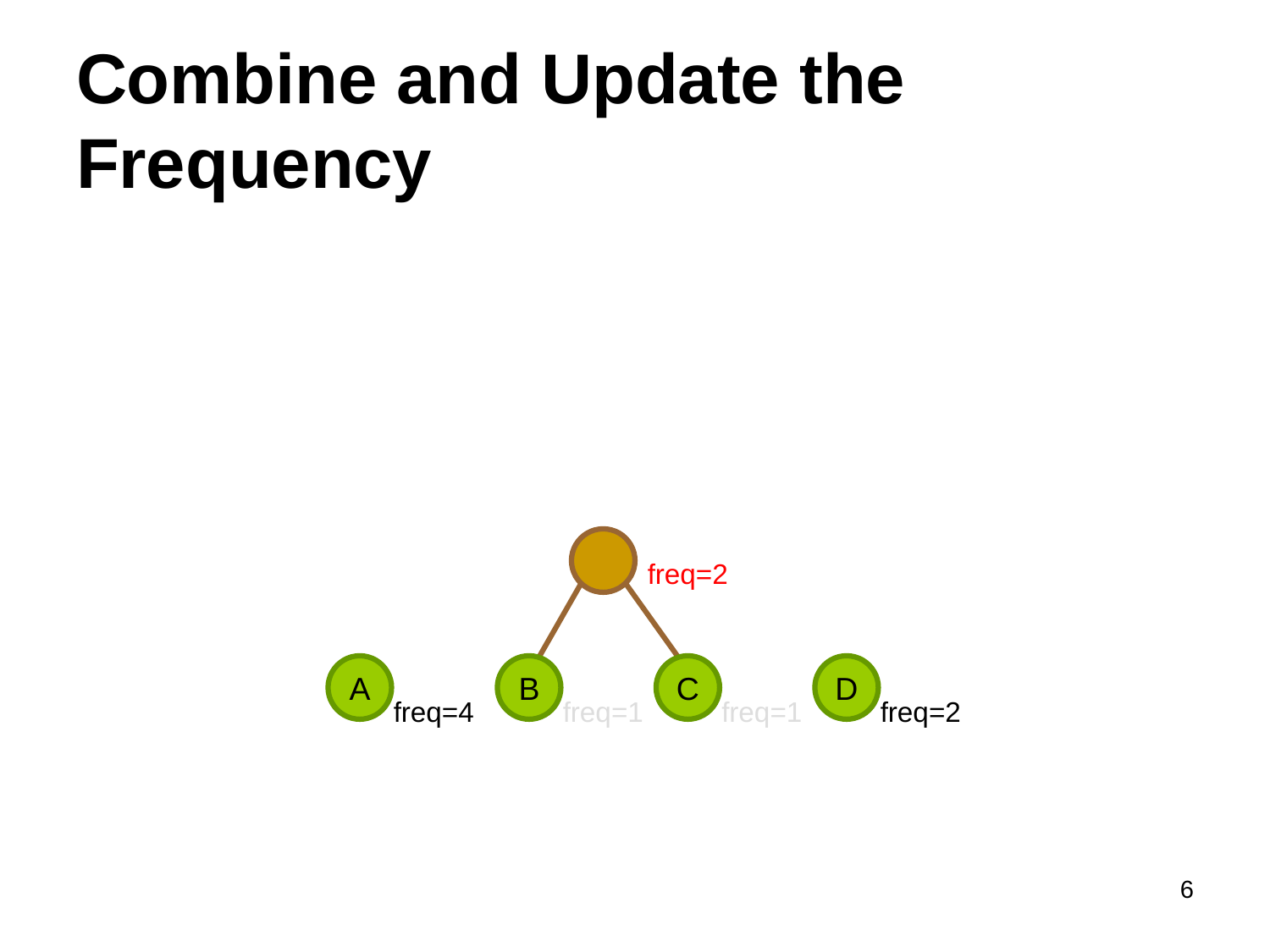

# Combine and Update the Frequency

freq=2

A
B
C
D
freq=4
freq=1
freq=1
freq=2
6